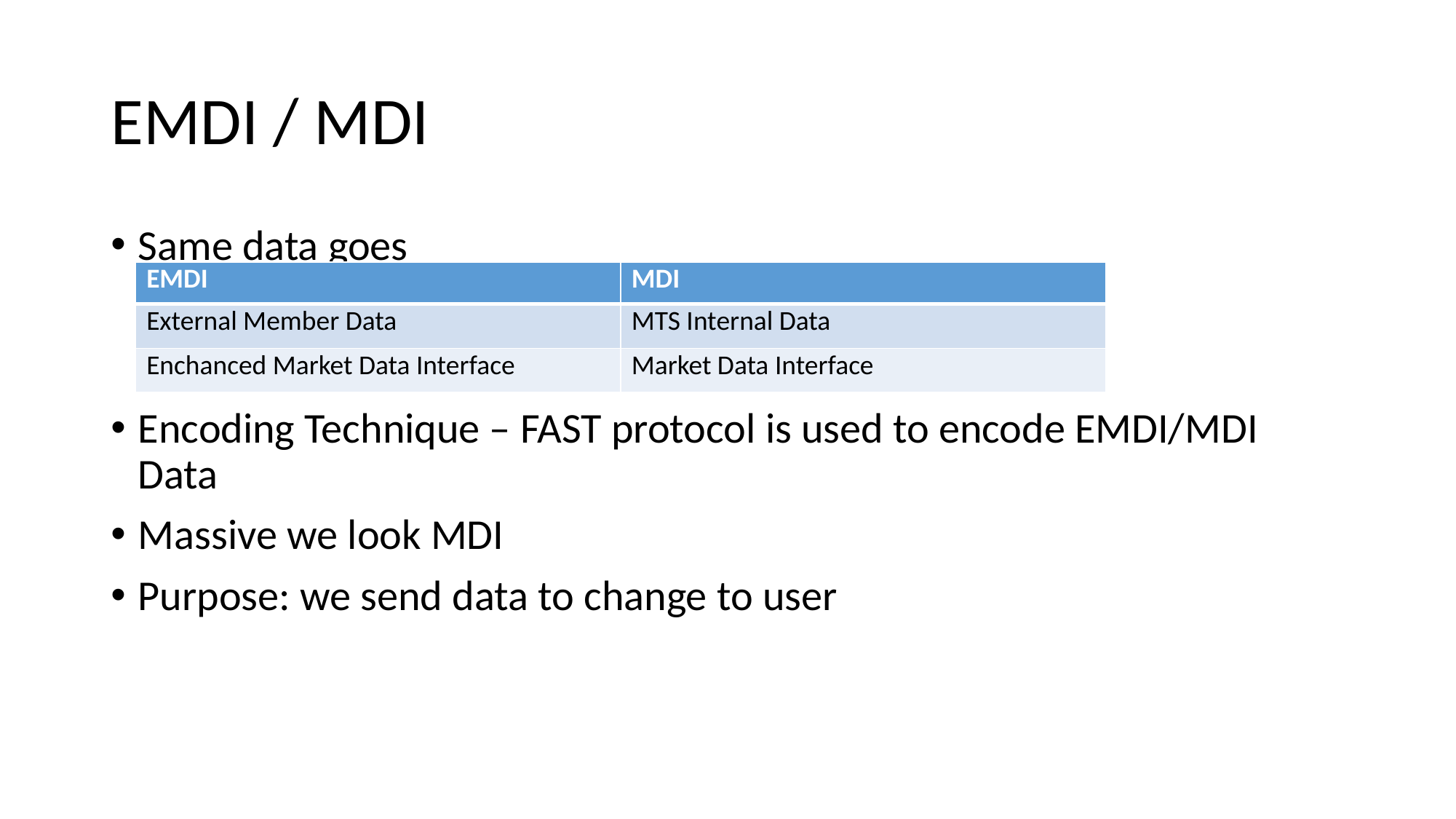

# EMDI / MDI
Same data goes

Encoding Technique – FAST protocol is used to encode EMDI/MDI Data
Massive we look MDI
Purpose: we send data to change to user
| EMDI | MDI |
| --- | --- |
| External Member Data | MTS Internal Data |
| Enchanced Market Data Interface | Market Data Interface |